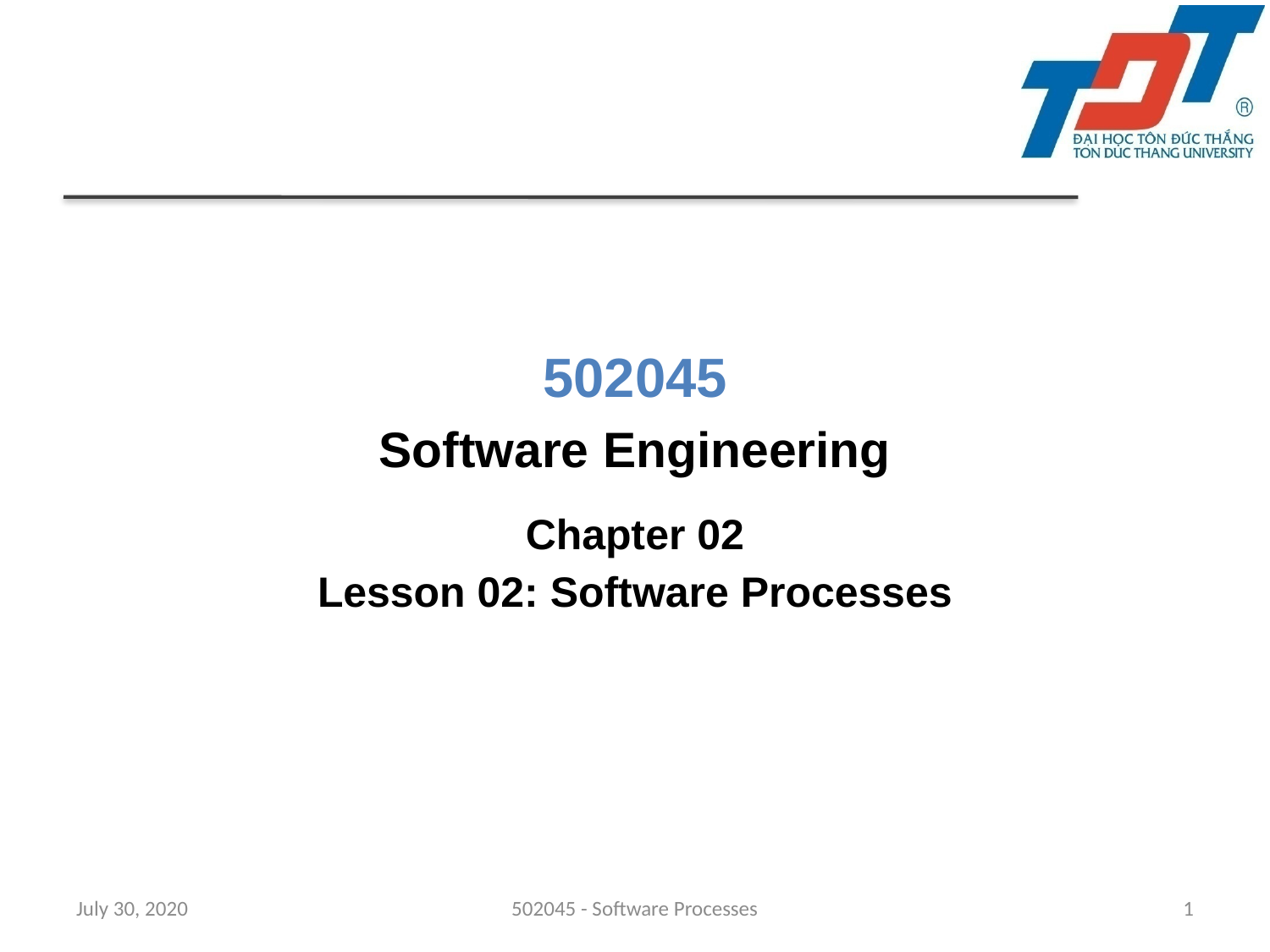

# 502045
Software Engineering
Chapter 02
Lesson 02: Software Processes
July 30, 2020
502045 - Software Processes
1